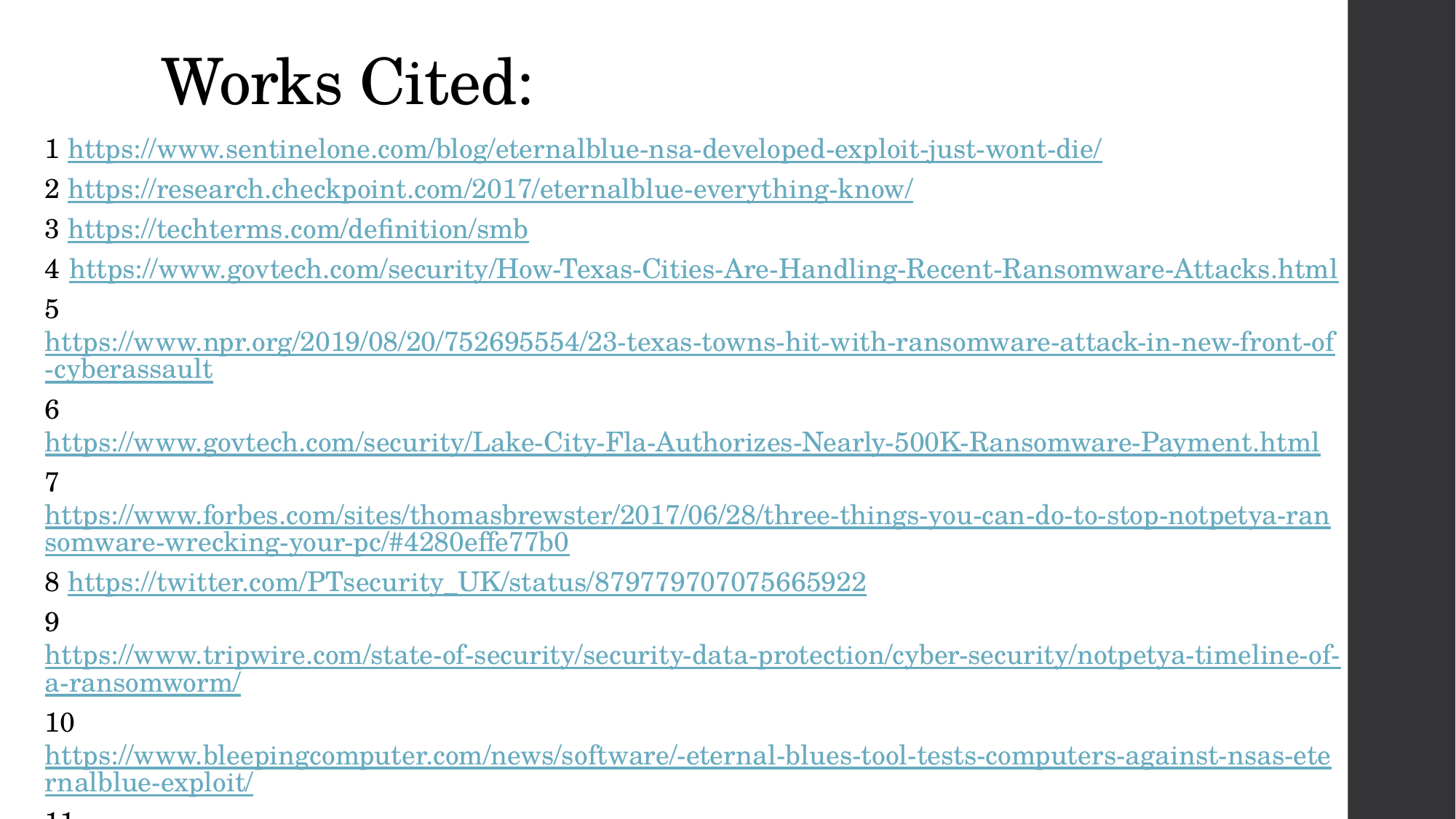

Works Cited:
1 https://www.sentinelone.com/blog/eternalblue-nsa-developed-exploit-just-wont-die/
2 https://research.checkpoint.com/2017/eternalblue-everything-know/
3 https://techterms.com/definition/smb
4 https://www.govtech.com/security/How-Texas-Cities-Are-Handling-Recent-Ransomware-Attacks.html
5 https://www.npr.org/2019/08/20/752695554/23-texas-towns-hit-with-ransomware-attack-in-new-front-of-cyberassault
6 https://www.govtech.com/security/Lake-City-Fla-Authorizes-Nearly-500K-Ransomware-Payment.html
7 https://www.forbes.com/sites/thomasbrewster/2017/06/28/three-things-you-can-do-to-stop-notpetya-ransomware-wrecking-your-pc/#4280effe77b0
8 https://twitter.com/PTsecurity_UK/status/879779707075665922
9 https://www.tripwire.com/state-of-security/security-data-protection/cyber-security/notpetya-timeline-of-a-ransomworm/
10 https://www.bleepingcomputer.com/news/software/-eternal-blues-tool-tests-computers-against-nsas-eternalblue-exploit/
11 https://www.bleepingcomputer.com/news/security/app-finds-more-than-50-000-computers-vulnerable-to-eternalblue-exploit/
12 https://www.schneier.com/blog/archives/2008/04/reverseengineer.html
13 https://www.wired.com/story/notpetya-cyberattack-ukraine-russia-code-crashed-the-world/